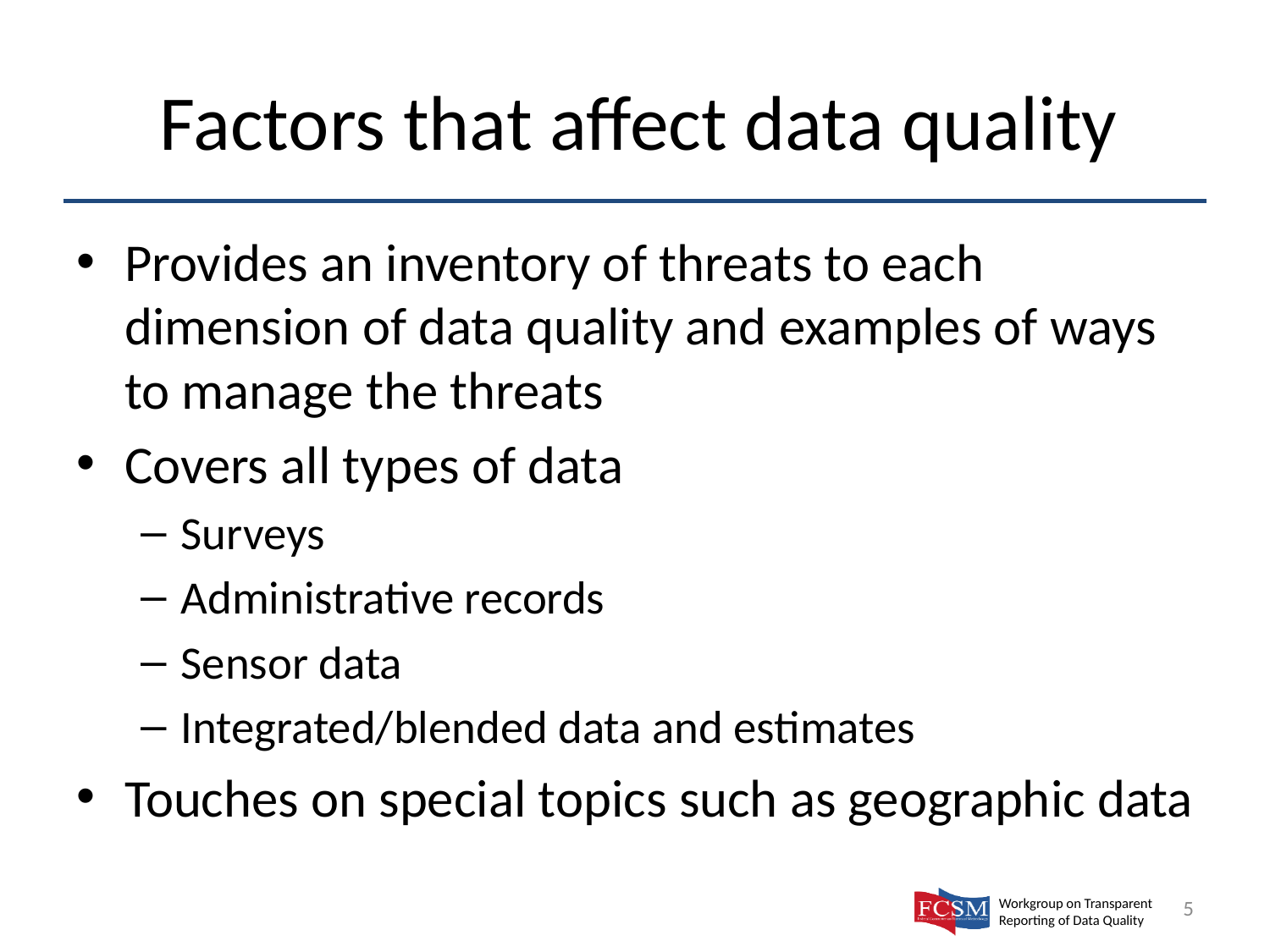

# Factors that affect data quality
Provides an inventory of threats to each dimension of data quality and examples of ways to manage the threats
Covers all types of data
Surveys
Administrative records
Sensor data
Integrated/blended data and estimates
Touches on special topics such as geographic data

5